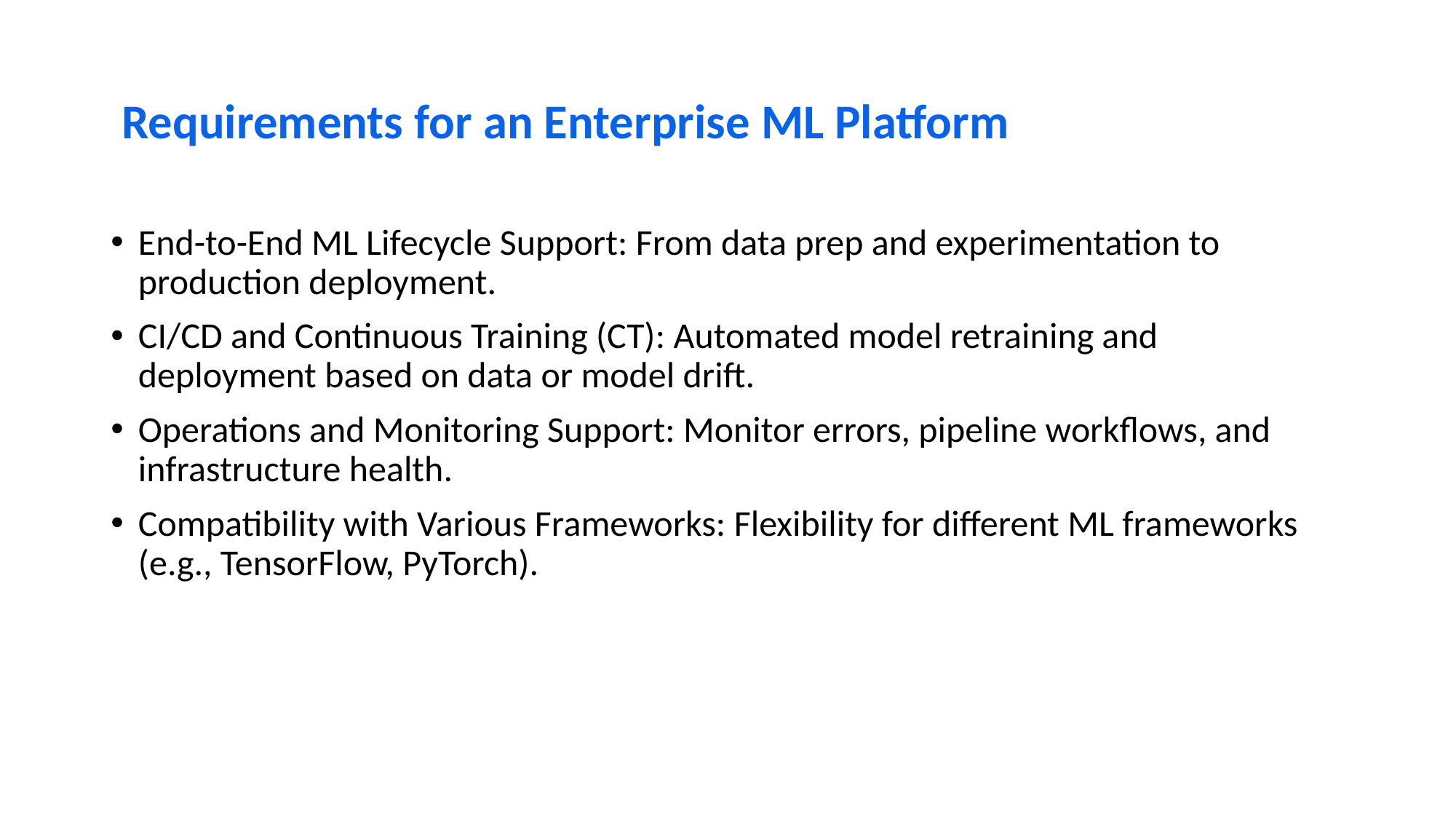

# Requirements for an Enterprise ML Platform
End-to-End ML Lifecycle Support: From data prep and experimentation to production deployment.
CI/CD and Continuous Training (CT): Automated model retraining and deployment based on data or model drift.
Operations and Monitoring Support: Monitor errors, pipeline workflows, and infrastructure health.
Compatibility with Various Frameworks: Flexibility for different ML frameworks (e.g., TensorFlow, PyTorch).